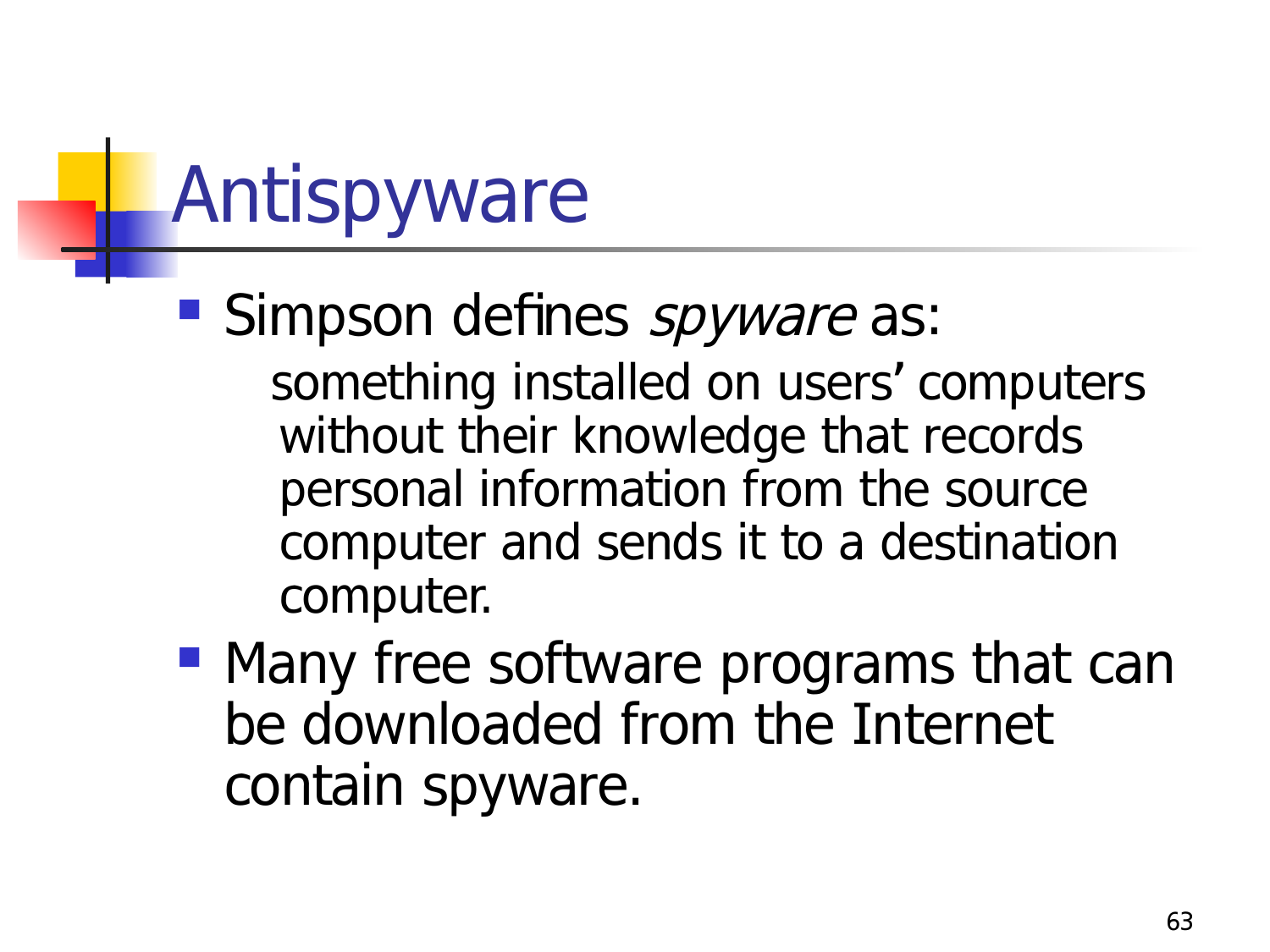

# Antispyware
Simpson defines spyware as:
  something installed on users’ computers without their knowledge that records personal information from the source computer and sends it to a destination computer.
Many free software programs that can be downloaded from the Internet contain spyware.
63